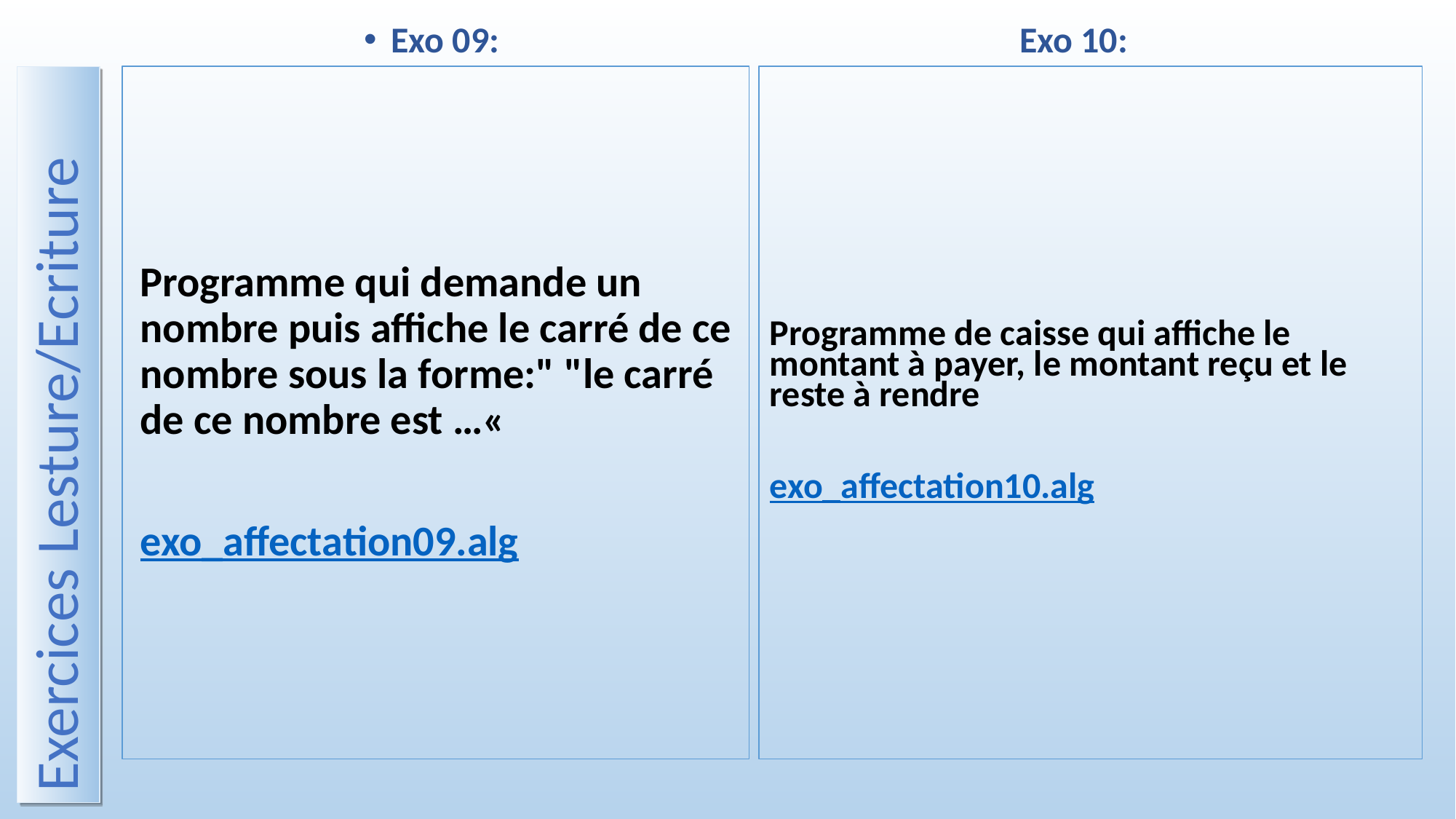

Exo 09:
Exo 10:
Programme qui demande un nombre puis affiche le carré de ce nombre sous la forme:" "le carré de ce nombre est …«

exo_affectation09.alg
Programme de caisse qui affiche le montant à payer, le montant reçu et le reste à rendre

exo_affectation10.alg
Exercices Lesture/Ecriture
Solution
Solution